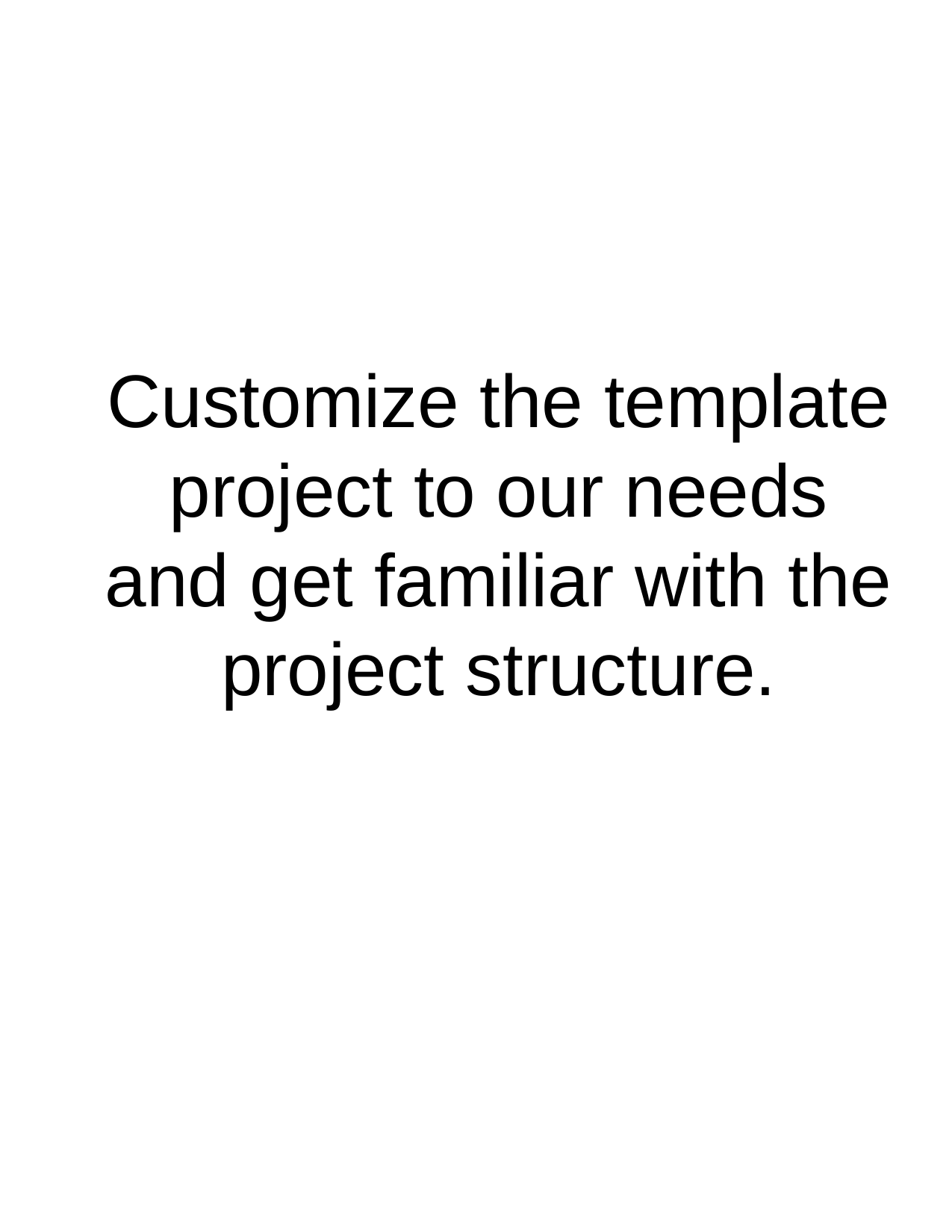

Customize the template project to our needs and get familiar with the project structure.